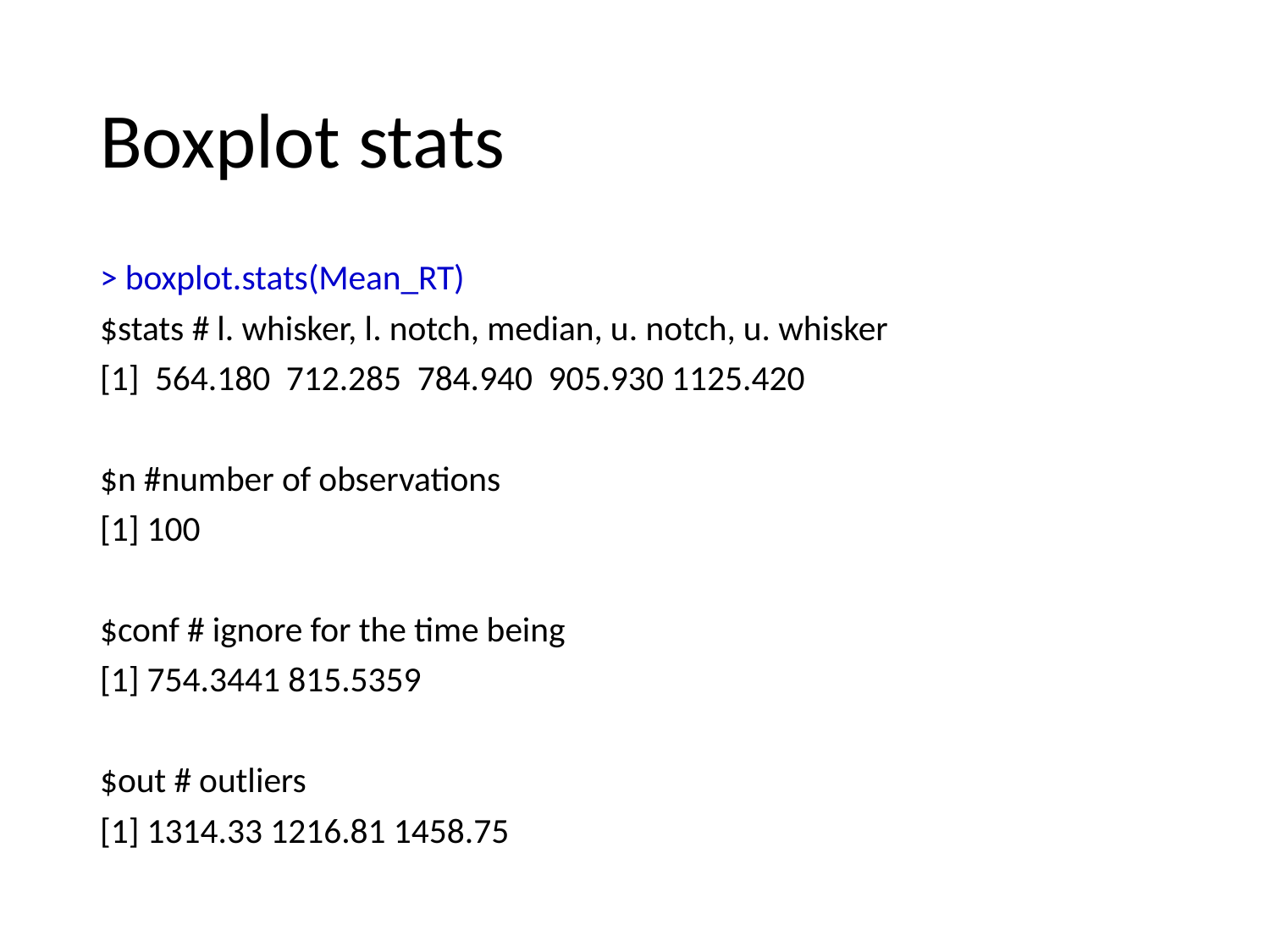

# Boxplot stats
> boxplot.stats(Mean_RT)
$stats # l. whisker, l. notch, median, u. notch, u. whisker
[1]  564.180  712.285  784.940  905.930 1125.420

$n #number of observations
[1] 100

$conf # ignore for the time being
[1] 754.3441 815.5359

$out # outliers
[1] 1314.33 1216.81 1458.75